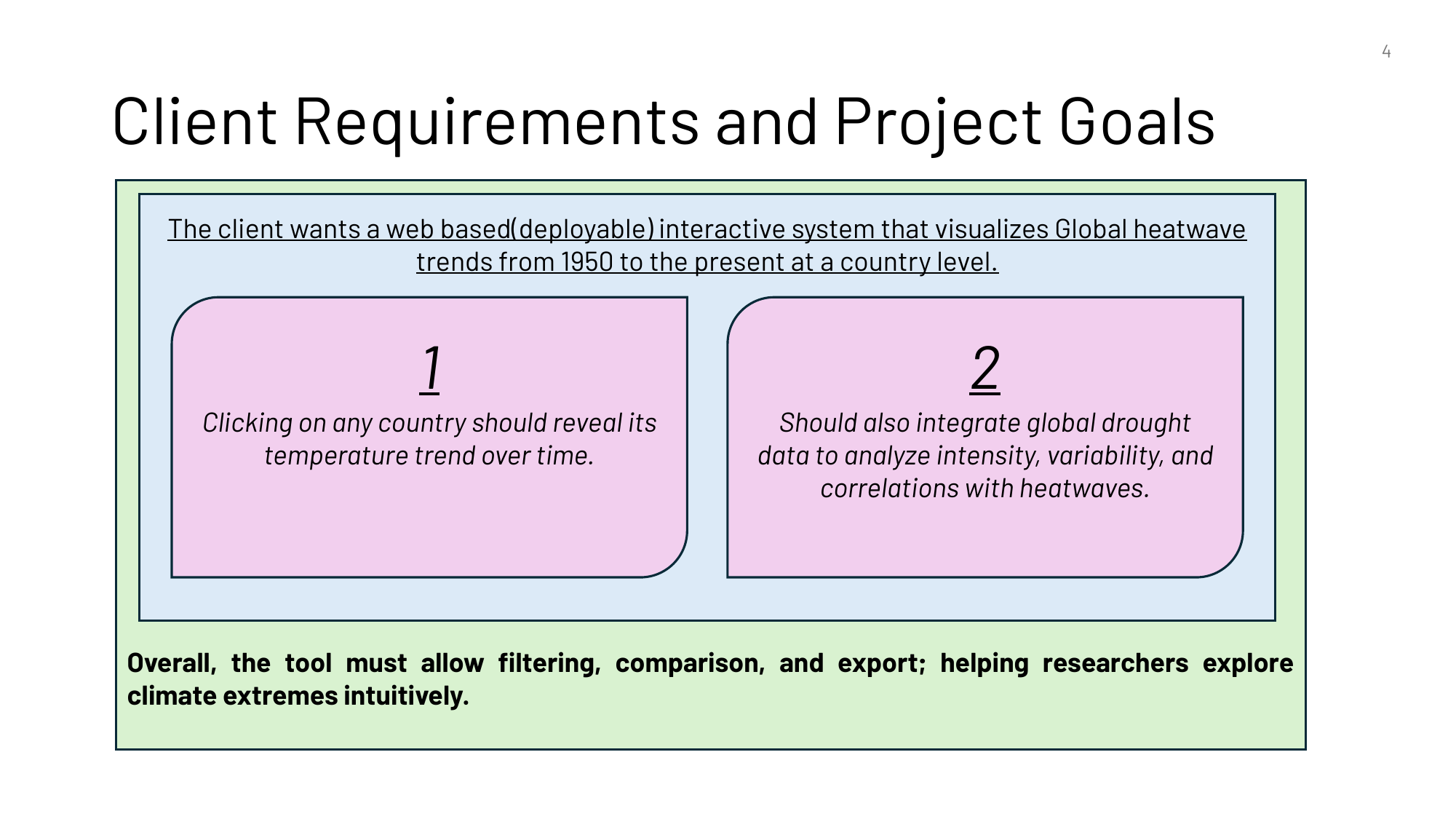

4
# Client Requirements and Project Goals

Overall, the tool must allow filtering, comparison, and export; helping researchers explore climate extremes intuitively.

The client wants a web based(deployable) interactive system that visualizes Global heatwave trends from 1950 to the present at a country level.

Clicking on any country should reveal its temperature trend over time.

Should also integrate global drought data to analyze intensity, variability, and correlations with heatwaves.
1
2